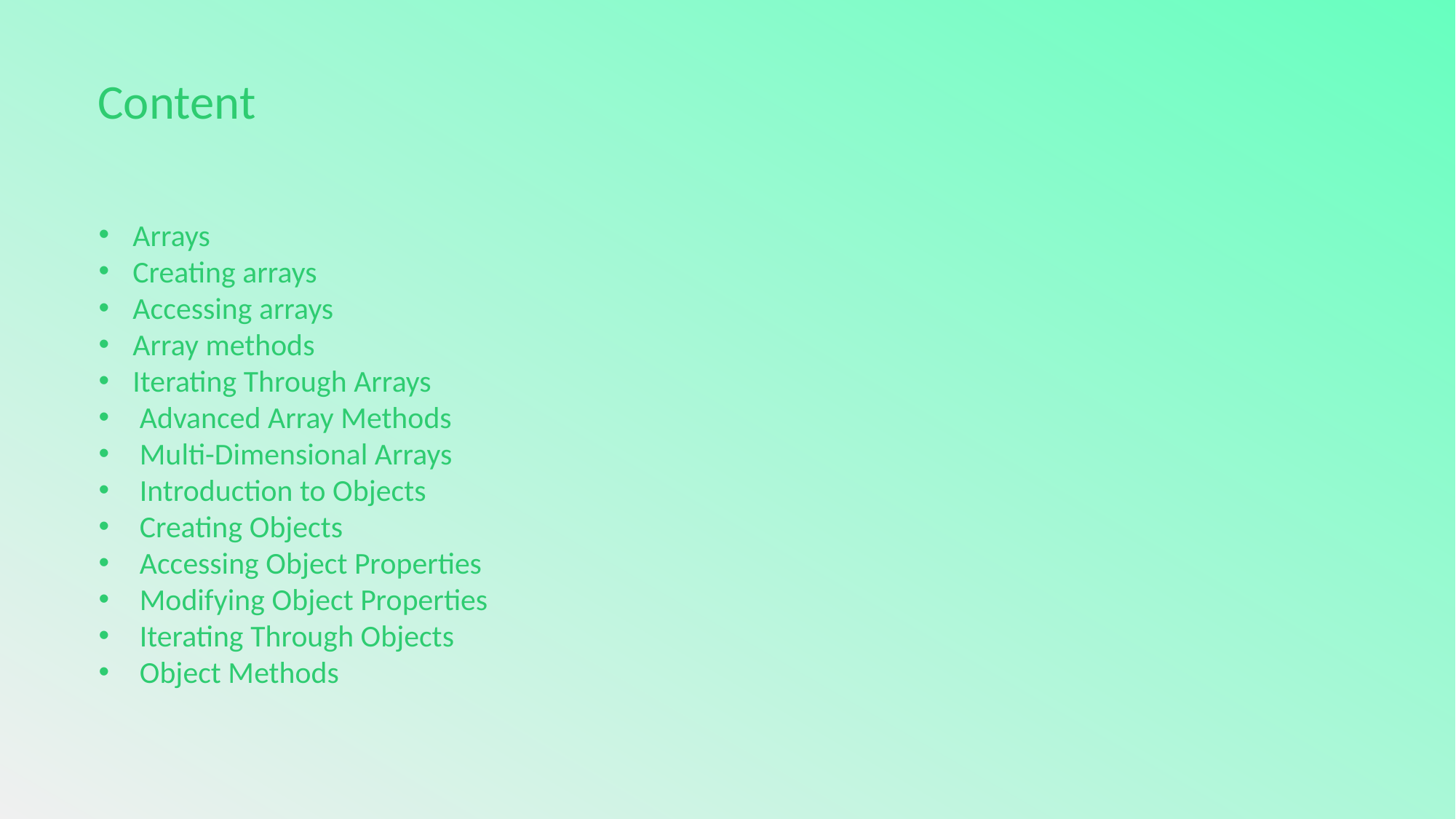

Content
Arrays
Creating arrays
Accessing arrays
Array methods
Iterating Through Arrays
Advanced Array Methods
Multi-Dimensional Arrays
Introduction to Objects
Creating Objects
Accessing Object Properties
Modifying Object Properties
Iterating Through Objects
Object Methods